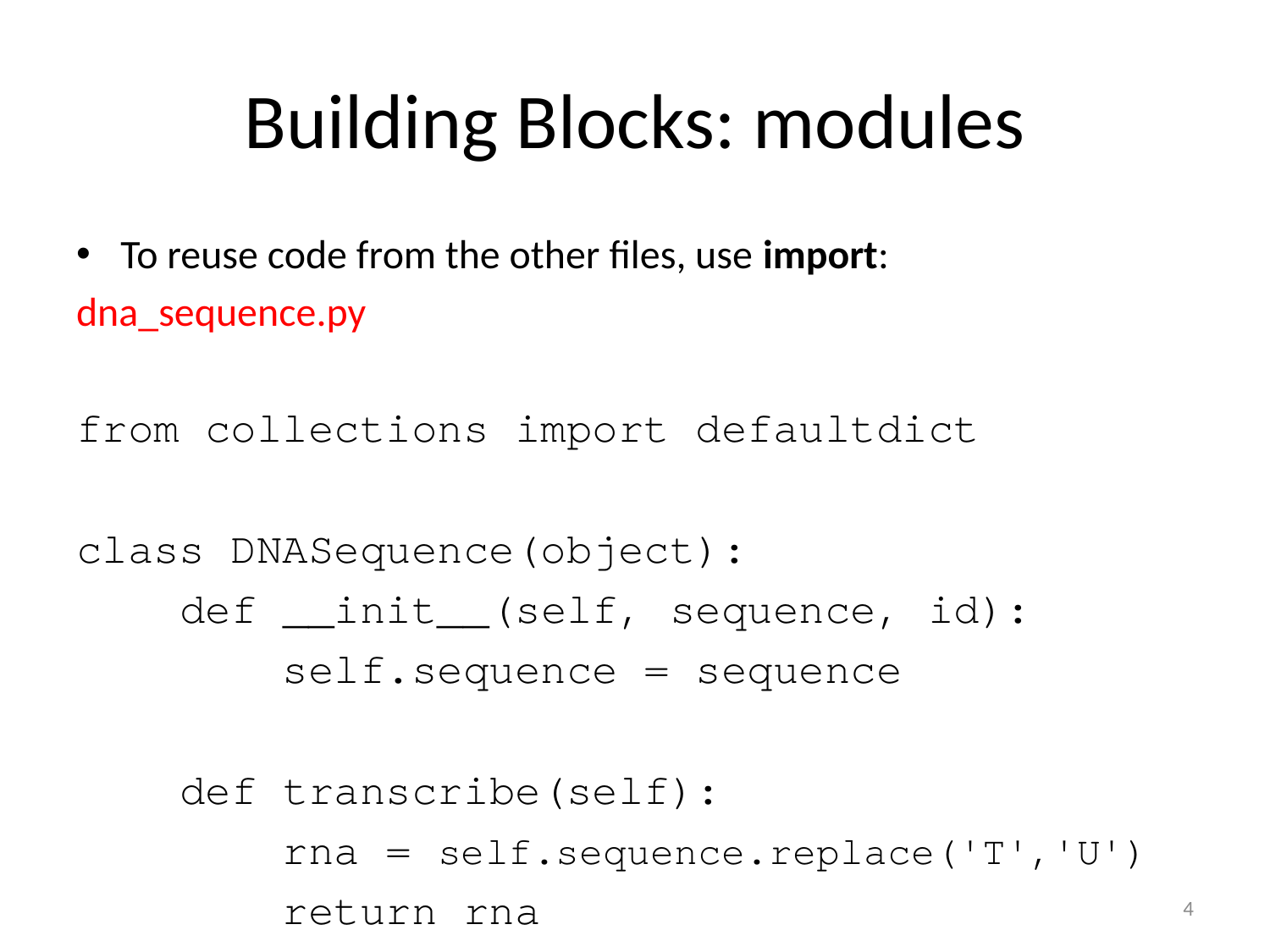

# Building Blocks: modules
To reuse code from the other files, use import:
dna_sequence.py

from collections import defaultdict

class DNASequence(object):
    def __init__(self, sequence, id):
        self.sequence = sequence

    def transcribe(self):
        rna = self.sequence.replace('T','U')
        return rna
4